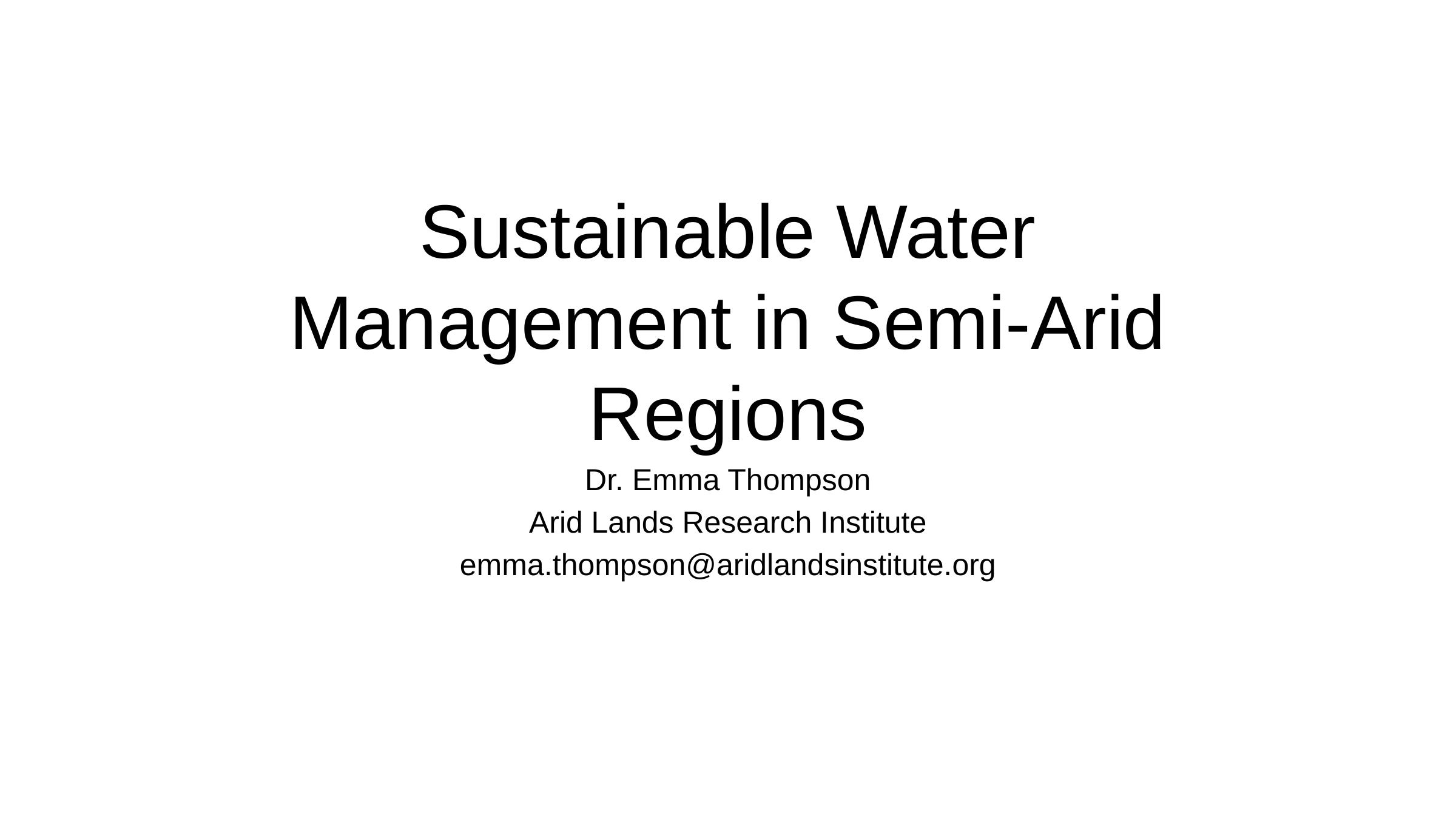

# Sustainable Water Management in Semi-Arid Regions
Dr. Emma Thompson
Arid Lands Research Institute
emma.thompson@aridlandsinstitute.org